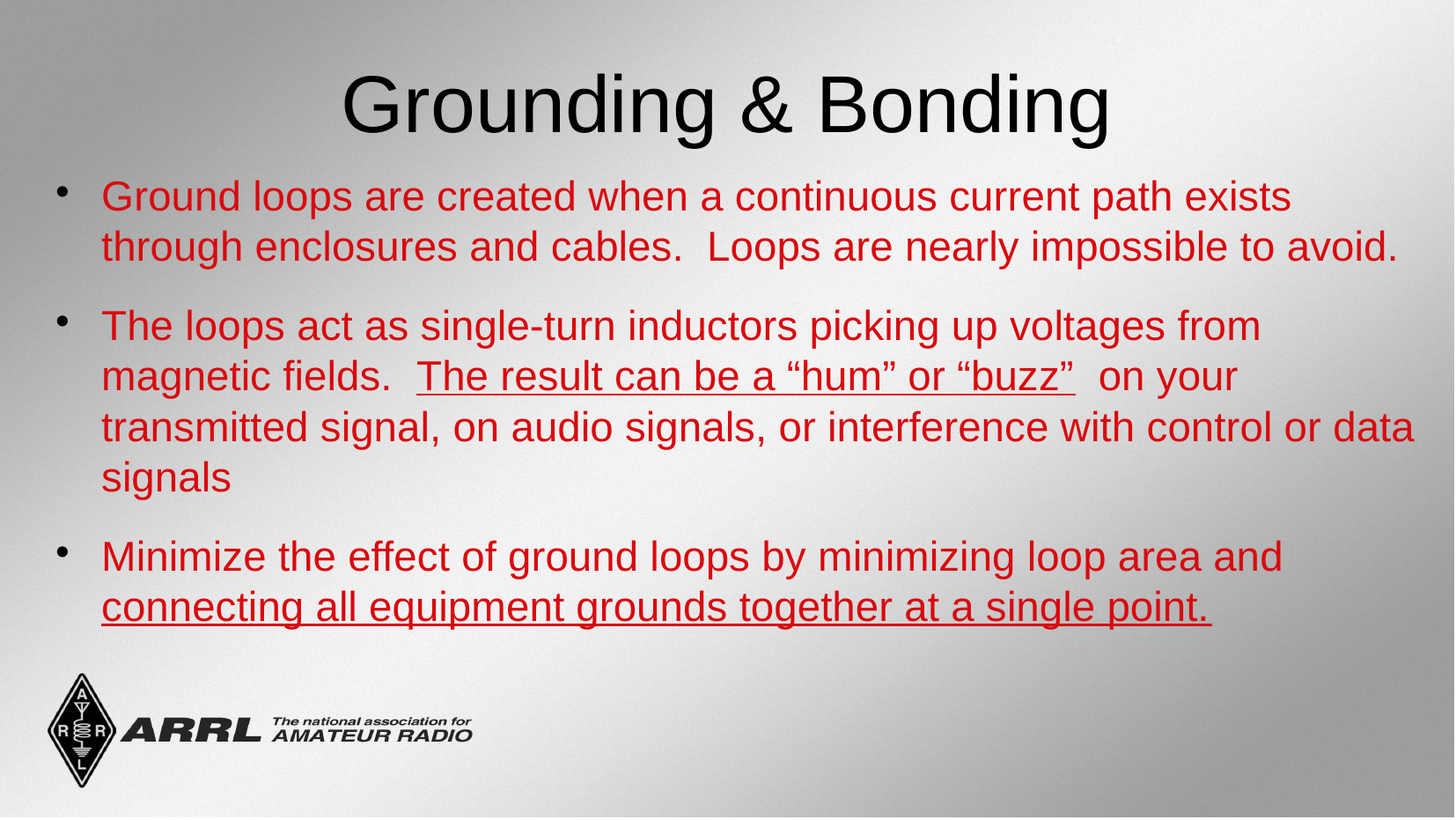

Grounding & Bonding

Ground loops are created when a continuous current path exists through enclosures and cables.  Loops are nearly impossible to avoid.
The loops act as single-turn inductors picking up voltages from magnetic fields.  The result can be a “hum” or “buzz”  on your             transmitted signal, on audio signals, or interference with control or data signals
Minimize the effect of ground loops by minimizing loop area and         connecting all equipment grounds together at a single point.